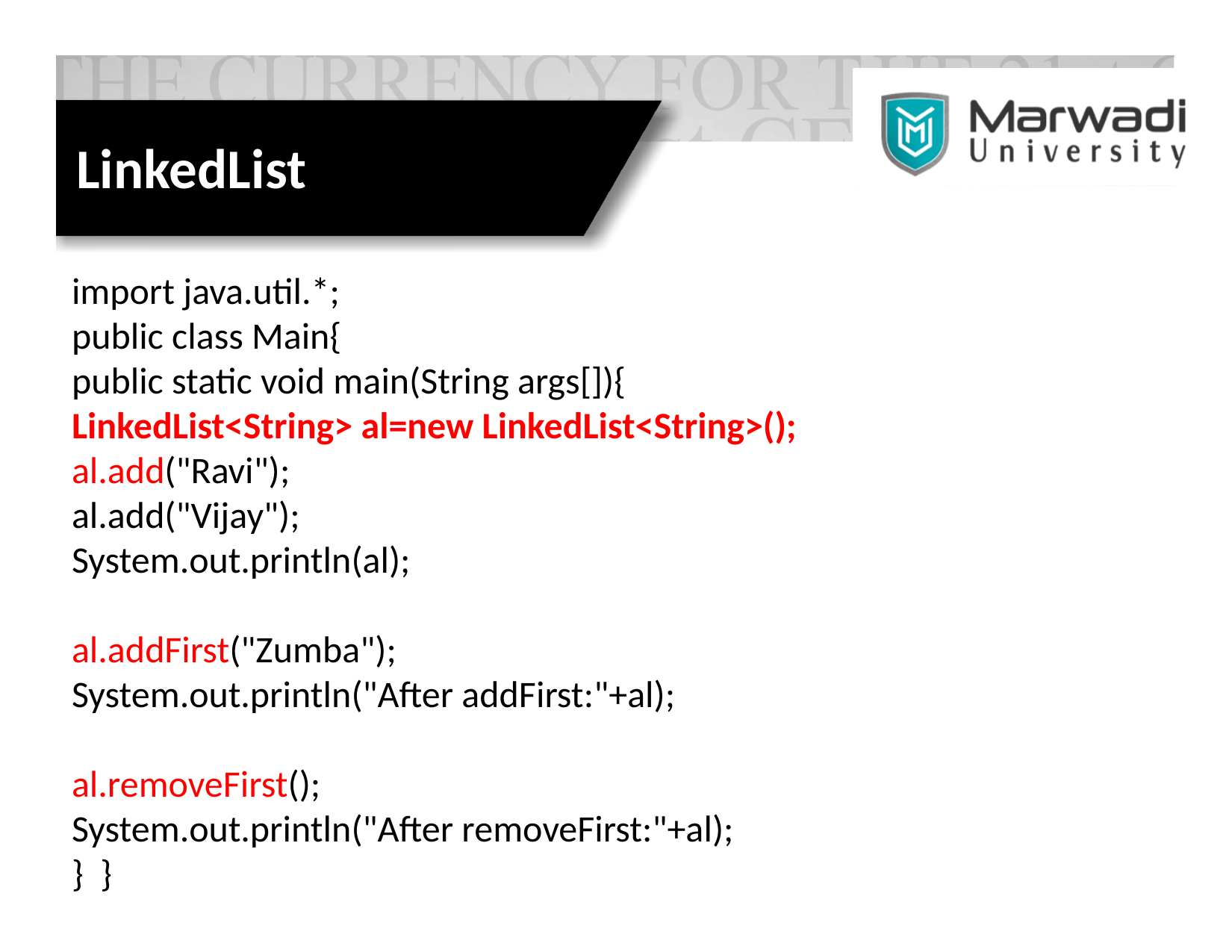

LinkedList
import java.util.*;
public class Main{
public static void main(String args[]){
LinkedList<String> al=new LinkedList<String>();
al.add("Ravi");
al.add("Vijay");
System.out.println(al);

al.addFirst("Zumba");
System.out.println("After addFirst:"+al);

al.removeFirst();
System.out.println("After removeFirst:"+al);
}  }